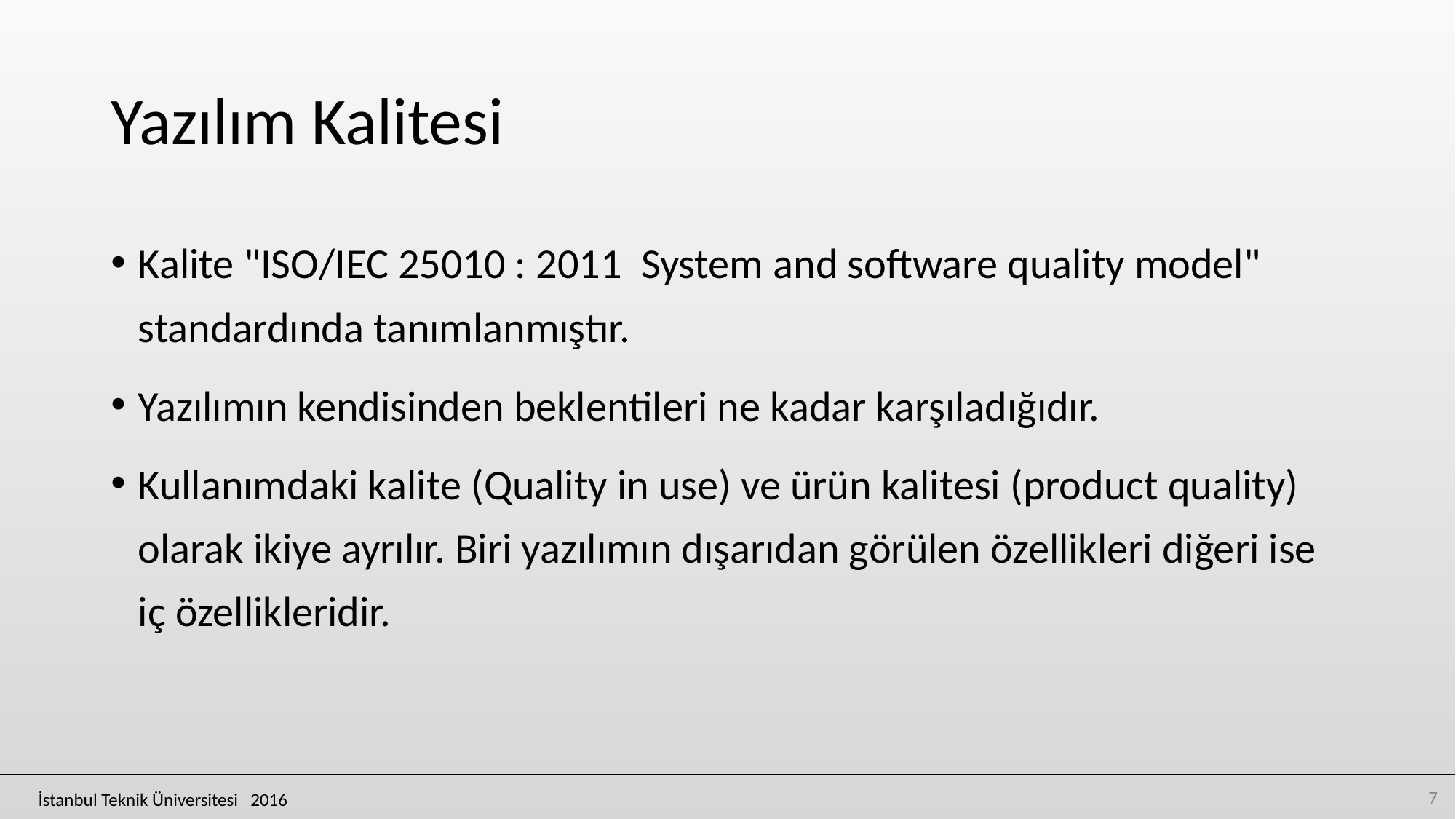

# Yazılım Kalitesi
Kalite "ISO/IEC 25010 : 2011  System and software quality model" standardında tanımlanmıştır.
Yazılımın kendisinden beklentileri ne kadar karşıladığıdır.
Kullanımdaki kalite (Quality in use) ve ürün kalitesi (product quality) olarak ikiye ayrılır. Biri yazılımın dışarıdan görülen özellikleri diğeri ise iç özellikleridir.
7
İstanbul Teknik Üniversitesi   2016